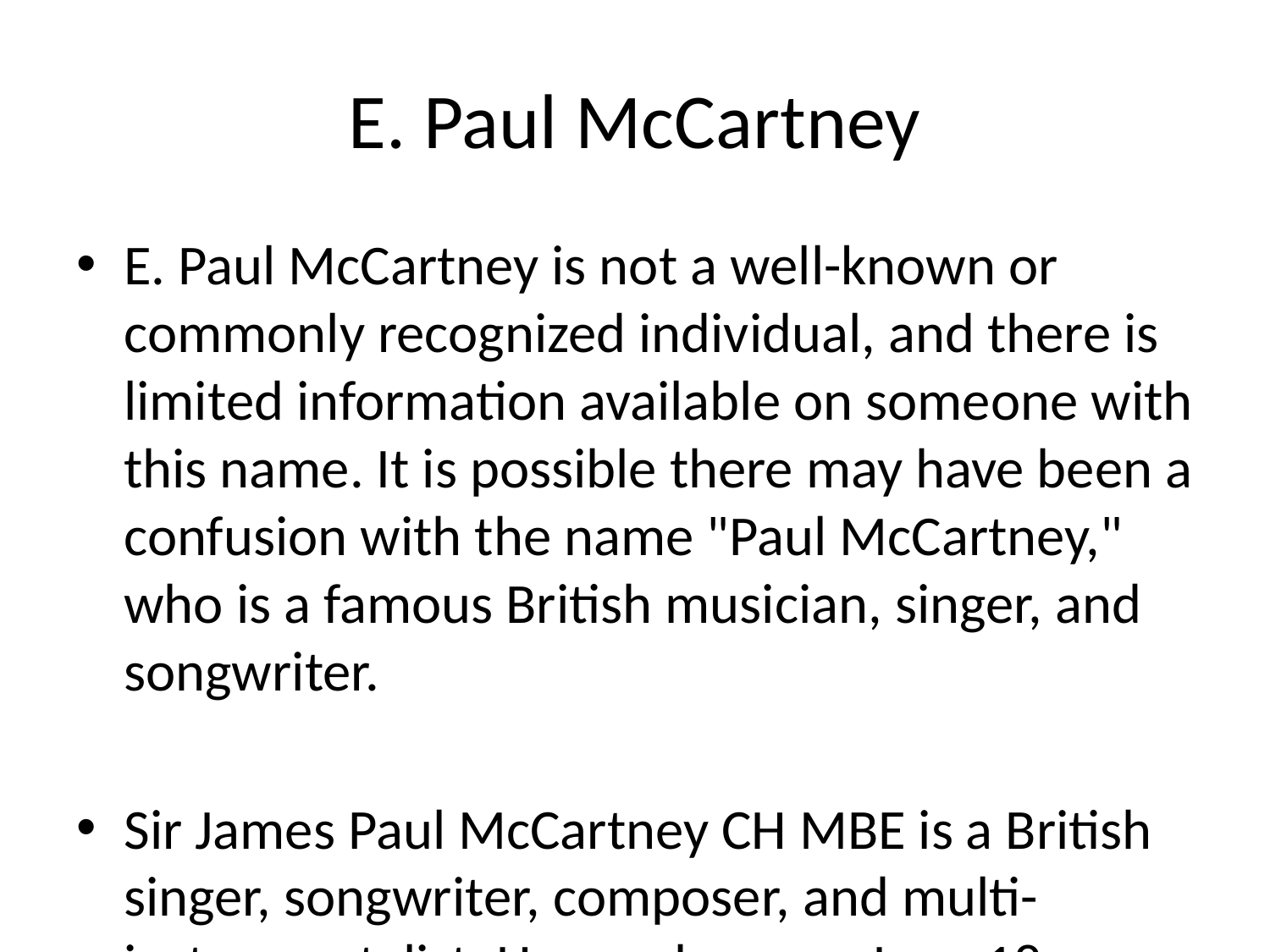

# E. Paul McCartney
E. Paul McCartney is not a well-known or commonly recognized individual, and there is limited information available on someone with this name. It is possible there may have been a confusion with the name "Paul McCartney," who is a famous British musician, singer, and songwriter.

Sir James Paul McCartney CH MBE is a British singer, songwriter, composer, and multi-instrumentalist. He was born on June 18, 1942, in Liverpool, England. McCartney is best known for being a member of the legendary music band The Beatles, alongside John Lennon, George Harrison, and Ringo Starr. The Beatles are one of the most influential and successful bands in music history.

Following the breakup of The Beatles in 1970, Paul McCartney embarked on a successful solo career and also formed the band Wings with his first wife, Linda McCartney. He has released numerous solo albums and has had many hit songs, including "Maybe I'm Amazed," "Live and Let Die," and "Band on the Run." Paul McCartney is also known for his philanthropic work and activism.

Over the course of his career, Paul McCartney has received numerous awards and honors, including multiple Grammy Awards, an Academy Award, and induction into the Rock and Roll Hall of Fame as a member of The Beatles. He is widely regarded as one of the greatest musicians of all time and has had a significant impact on the world of music.